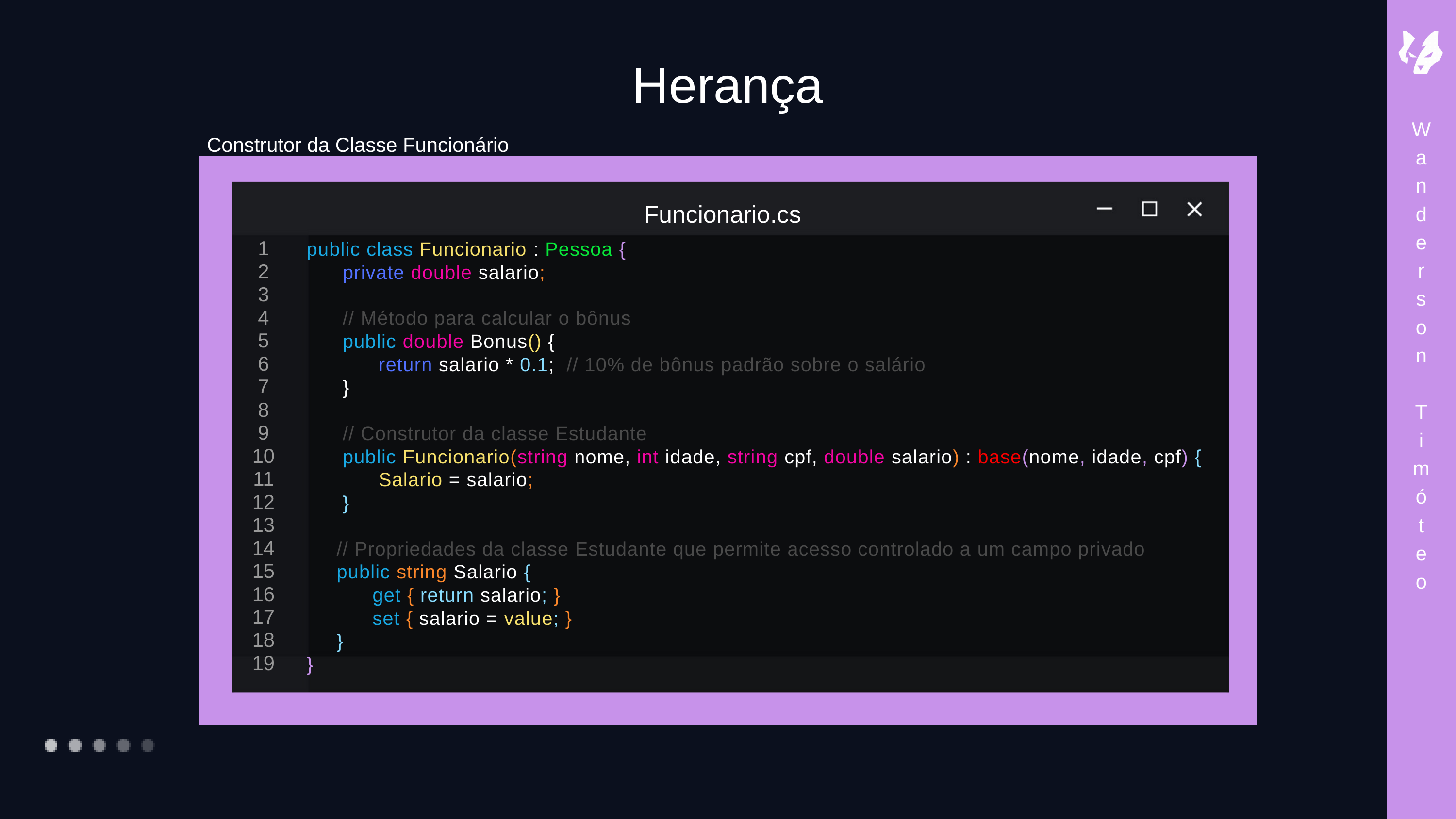

Herança
W
a
n
d
e
r
s
o
n

T
i
m
ó
t
e
o

Construtor da Classe Funcionário

Funcionario.cs

1
2
3
4
5
6
7
8
9
10
11
12
13
14
15
16
17
18
19
public class Funcionario : Pessoa {
      private double salario;

      // Método para calcular o bônus
      public double Bonus() {
            return salario * 0.1;  // 10% de bônus padrão sobre o salário
      }

      // Construtor da classe Estudante
      public Funcionario(string nome, int idade, string cpf, double salario) : base(nome, idade, cpf) {
            Salario = salario;
      }

     // Propriedades da classe Estudante que permite acesso controlado a um campo privado
     public string Salario {
           get { return salario; }
           set { salario = value; }
     }
}